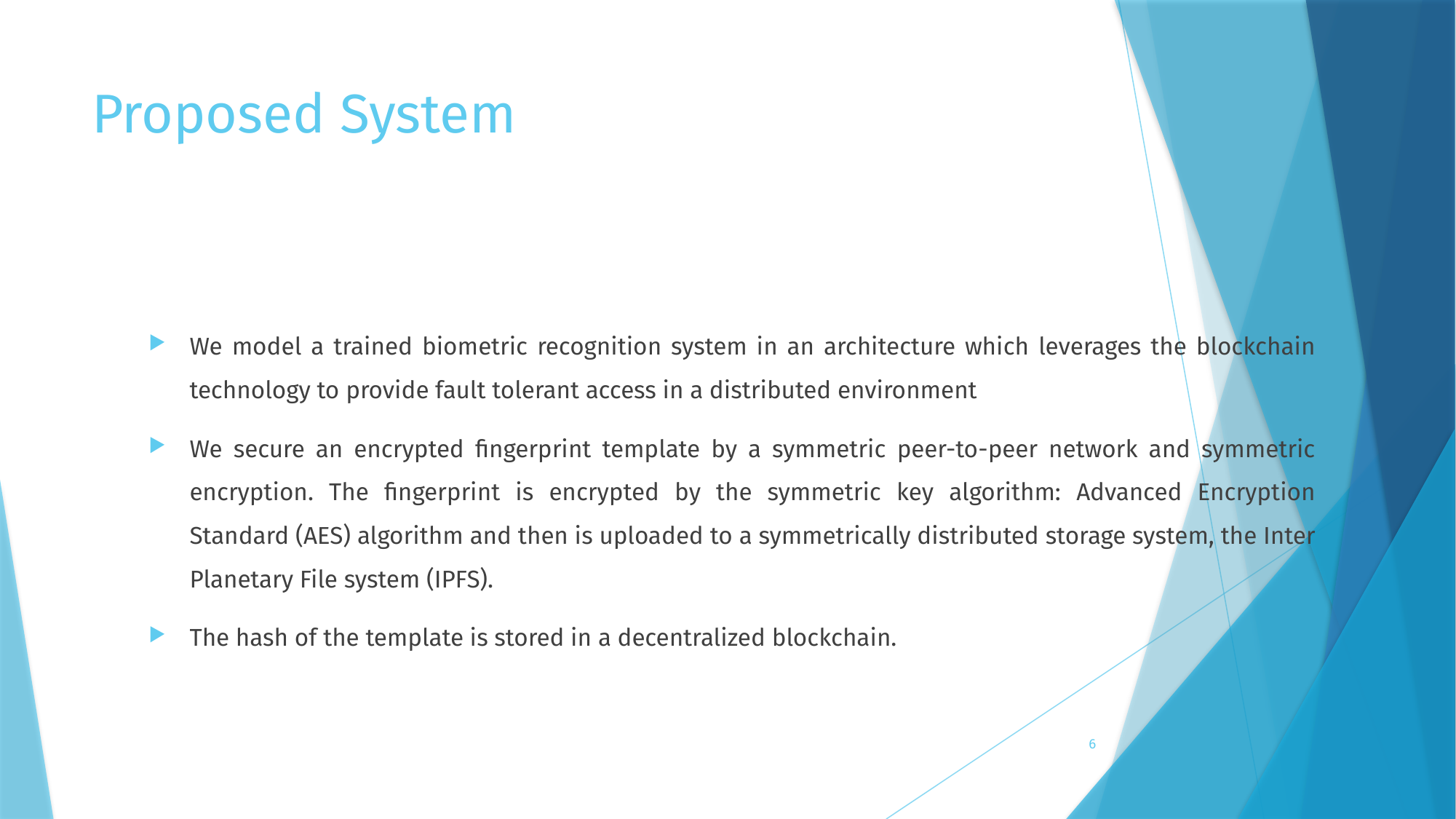

# Proposed System
We model a trained biometric recognition system in an architecture which leverages the blockchain technology to provide fault tolerant access in a distributed environment
We secure an encrypted fingerprint template by a symmetric peer-to-peer network and symmetric encryption. The fingerprint is encrypted by the symmetric key algorithm: Advanced Encryption Standard (AES) algorithm and then is uploaded to a symmetrically distributed storage system, the Inter Planetary File system (IPFS).
The hash of the template is stored in a decentralized blockchain.

6